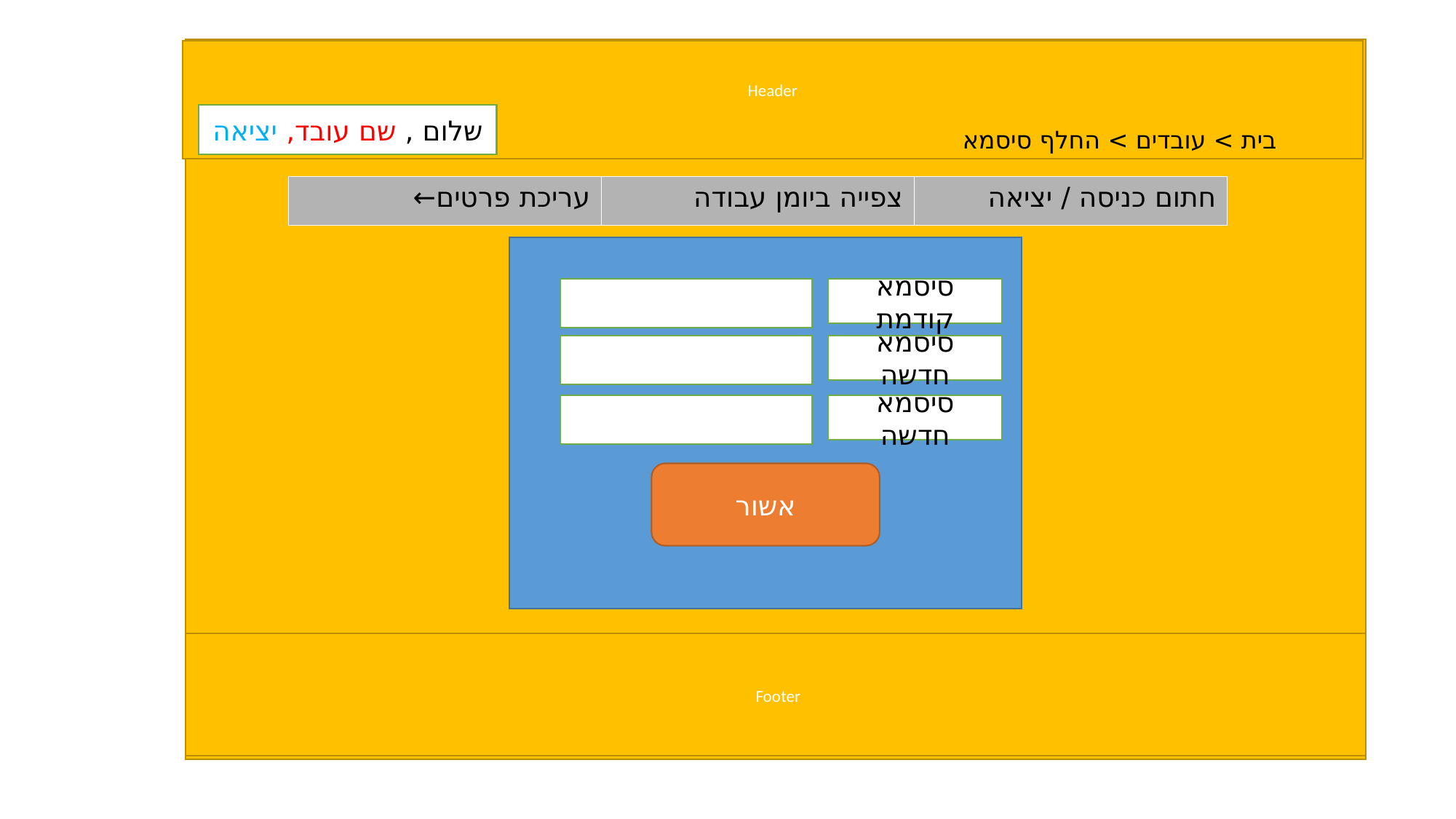

Header

שלום , שם עובד, יציאה
בית > עובדים > החלף סיסמא

| עריכת פרטים← | צפייה ביומן עבודה | חתום כניסה / יציאה |
| --- | --- | --- |

סיסמא קודמת

סיסמא חדשה

סיסמא חדשה
אשור
Footer